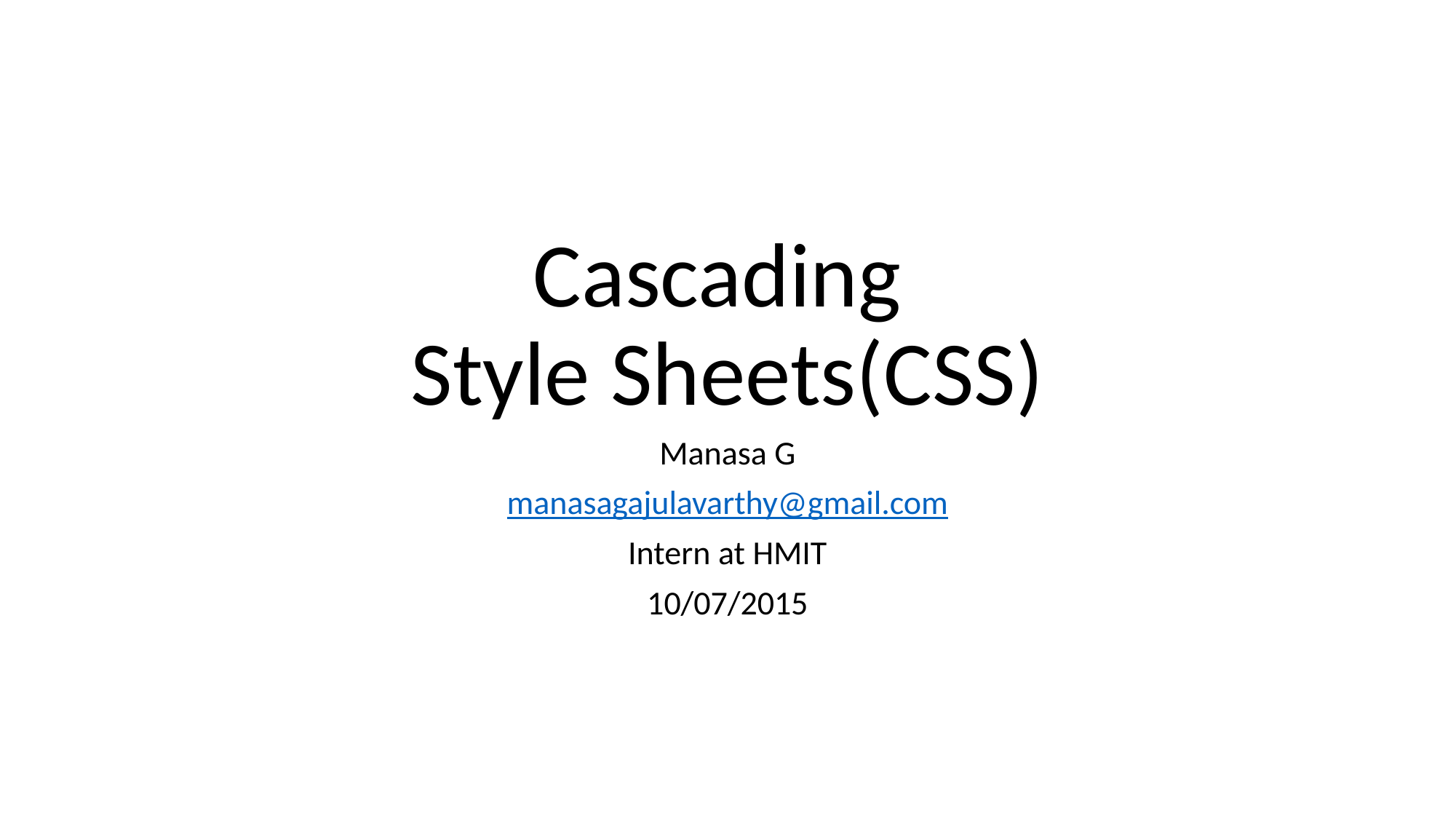

# Cascading Style Sheets(CSS)
Manasa G
manasagajulavarthy@gmail.com
Intern at HMIT
10/07/2015